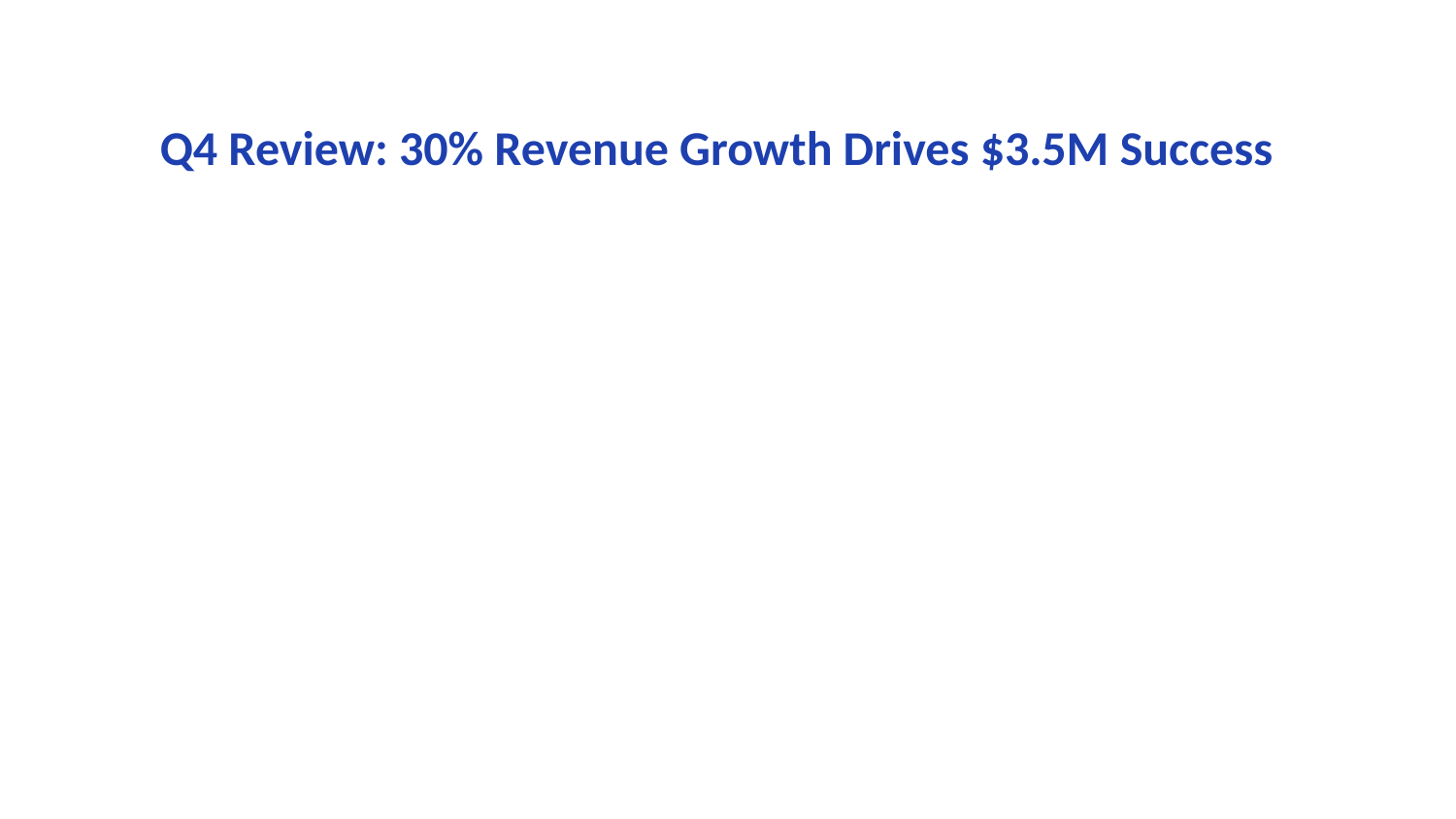

Q4 Review: 30% Revenue Growth Drives $3.5M Success
Key Performance Indicators & Market Impact:
• Revenue increased by 30% year-over-year ($2.5M → $3.2M)
• Customer base expanded by 50% (1,200 → 1,800 customers)
• Market share grew from 15% to 18% (+3 percentage points)
• Customer satisfaction improved to 95% (industry benchmark: 87%)
• Employee retention rate: 92% vs industry average of 85%
• New product line contributed $500K+ in first quarter
• Average customer lifetime value increased by 16% ($1,250 → $1,450)